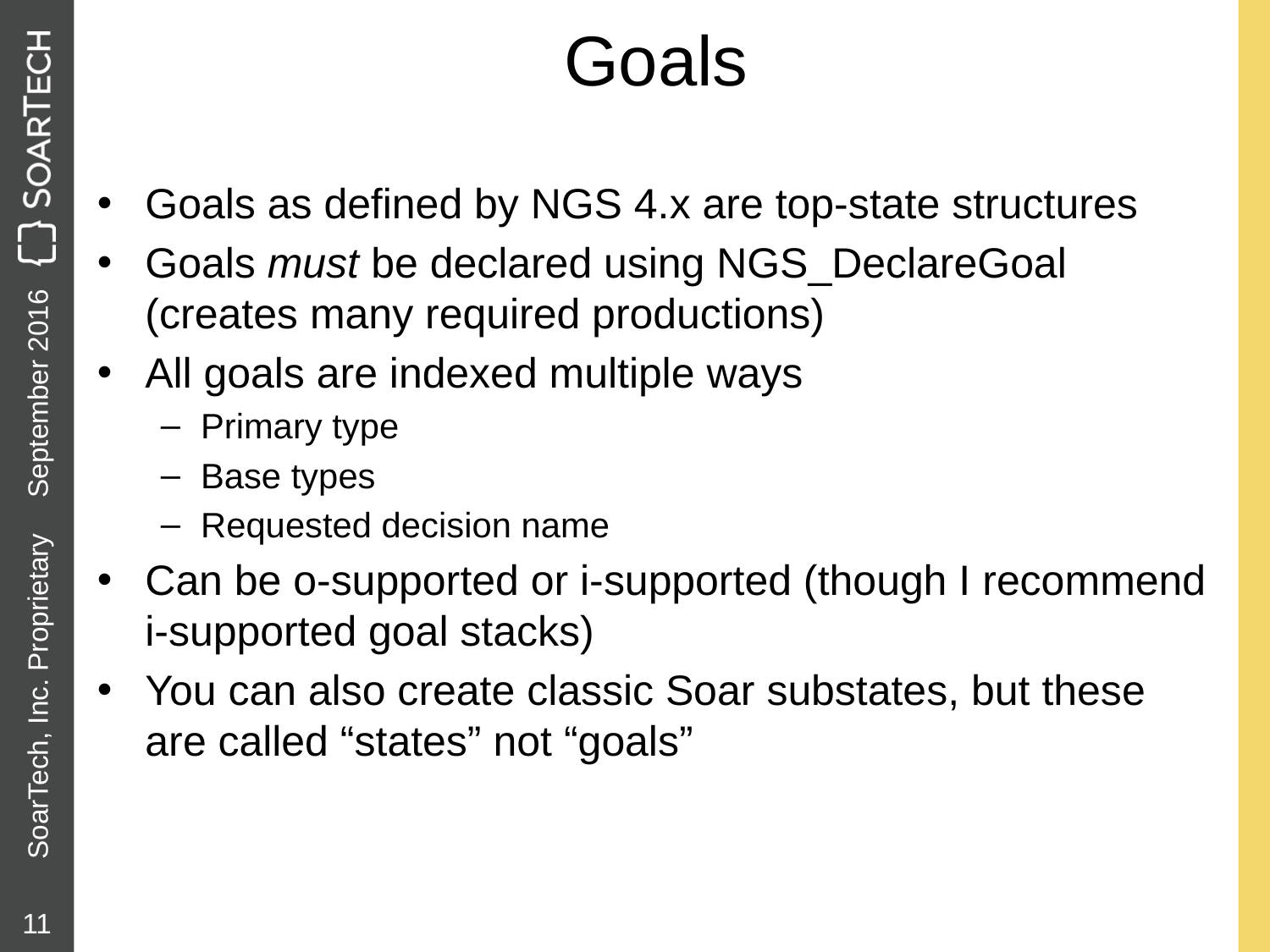

# Goals
Goals as defined by NGS 4.x are top-state structures
Goals must be declared using NGS_DeclareGoal (creates many required productions)
All goals are indexed multiple ways
Primary type
Base types
Requested decision name
Can be o-supported or i-supported (though I recommend i-supported goal stacks)
You can also create classic Soar substates, but these are called “states” not “goals”